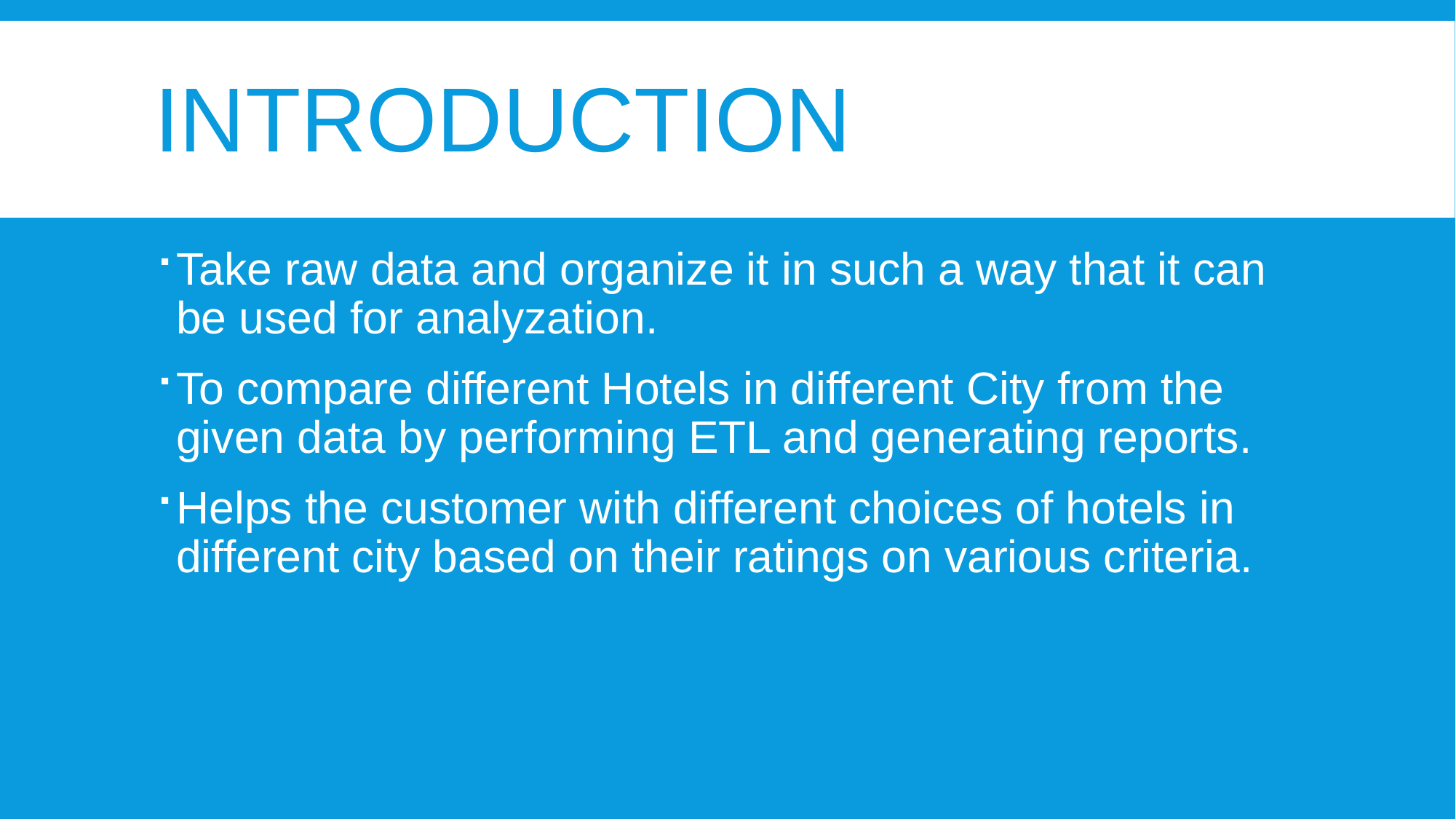

# introduction
Take raw data and organize it in such a way that it can be used for analyzation.
To compare different Hotels in different City from the given data by performing ETL and generating reports.
Helps the customer with different choices of hotels in different city based on their ratings on various criteria.